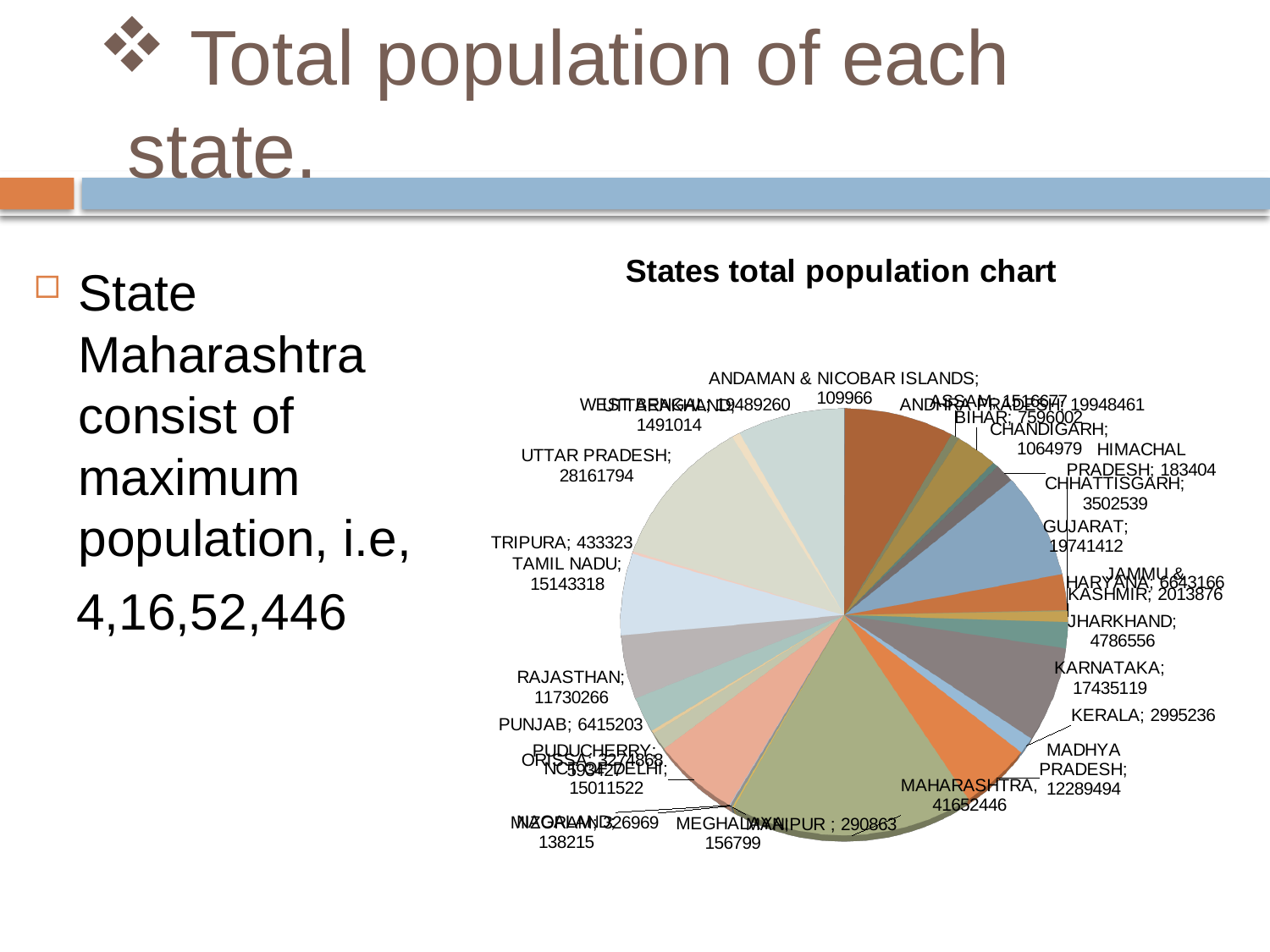

# Total population of each state.

[unsupported chart]

State Maharashtra consist of maximum population, i.e,
   4,16,52,446